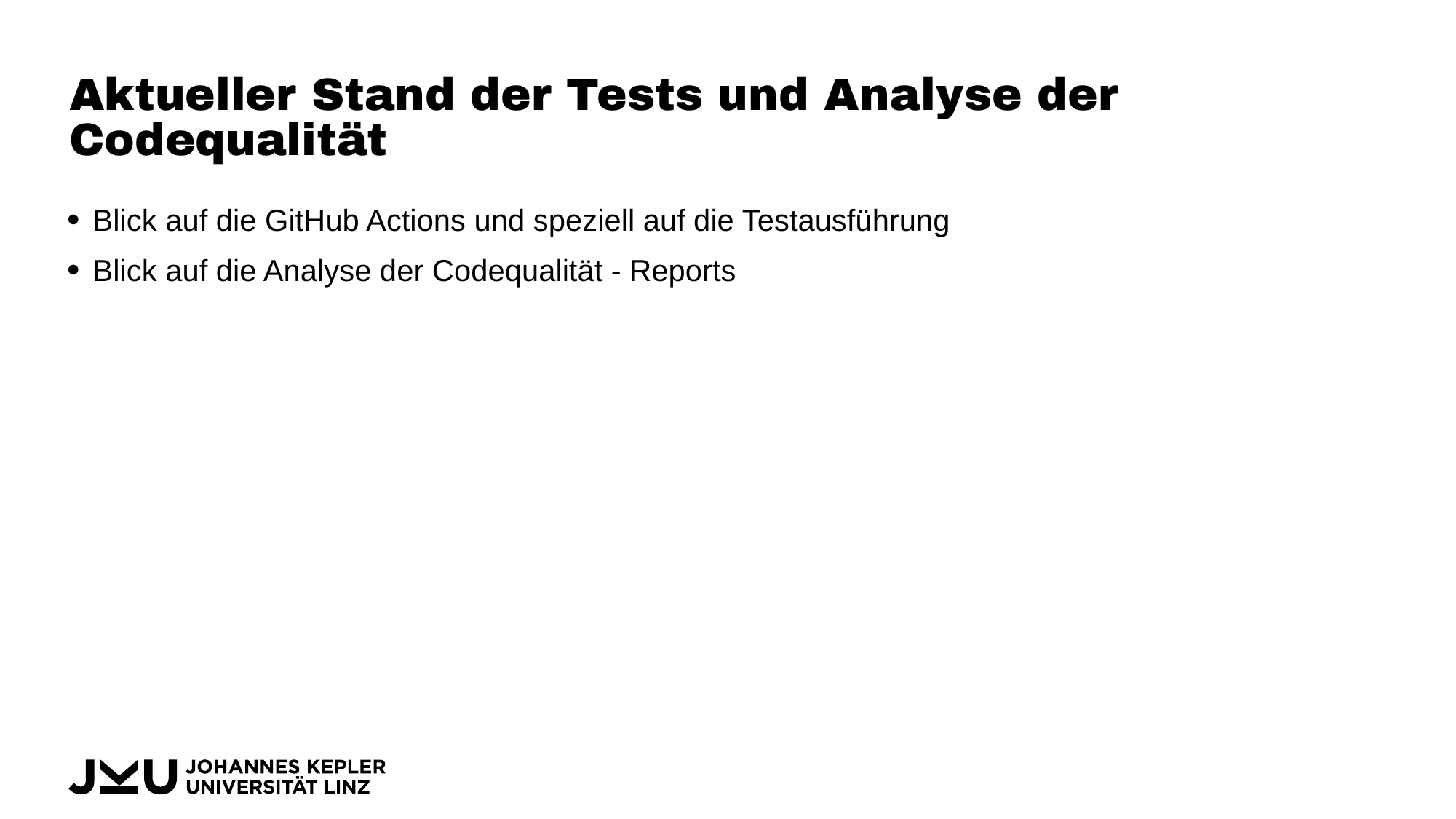

# Aktueller Stand der Tests und Analyse der Codequalität
Blick auf die GitHub Actions und speziell auf die Testausführung
Blick auf die Analyse der Codequalität - Reports